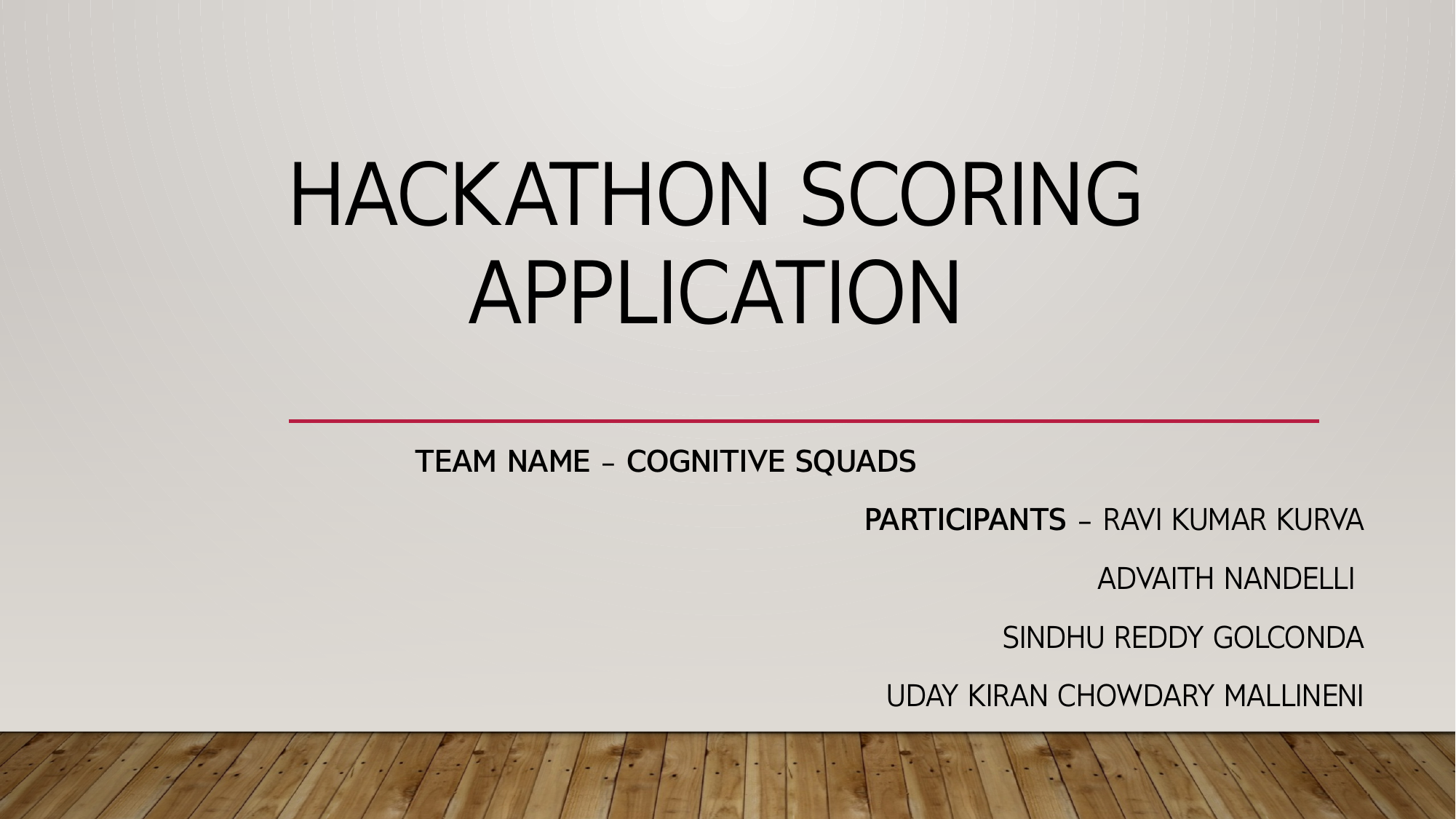

# Hackathon scoring appLICATION
				  TEAM NAME – Cognitive Squads
Participants – Ravi Kumar kurva
Advaith nandelli
Sindhu Reddy Golconda
Uday kiran chowdary mallineni